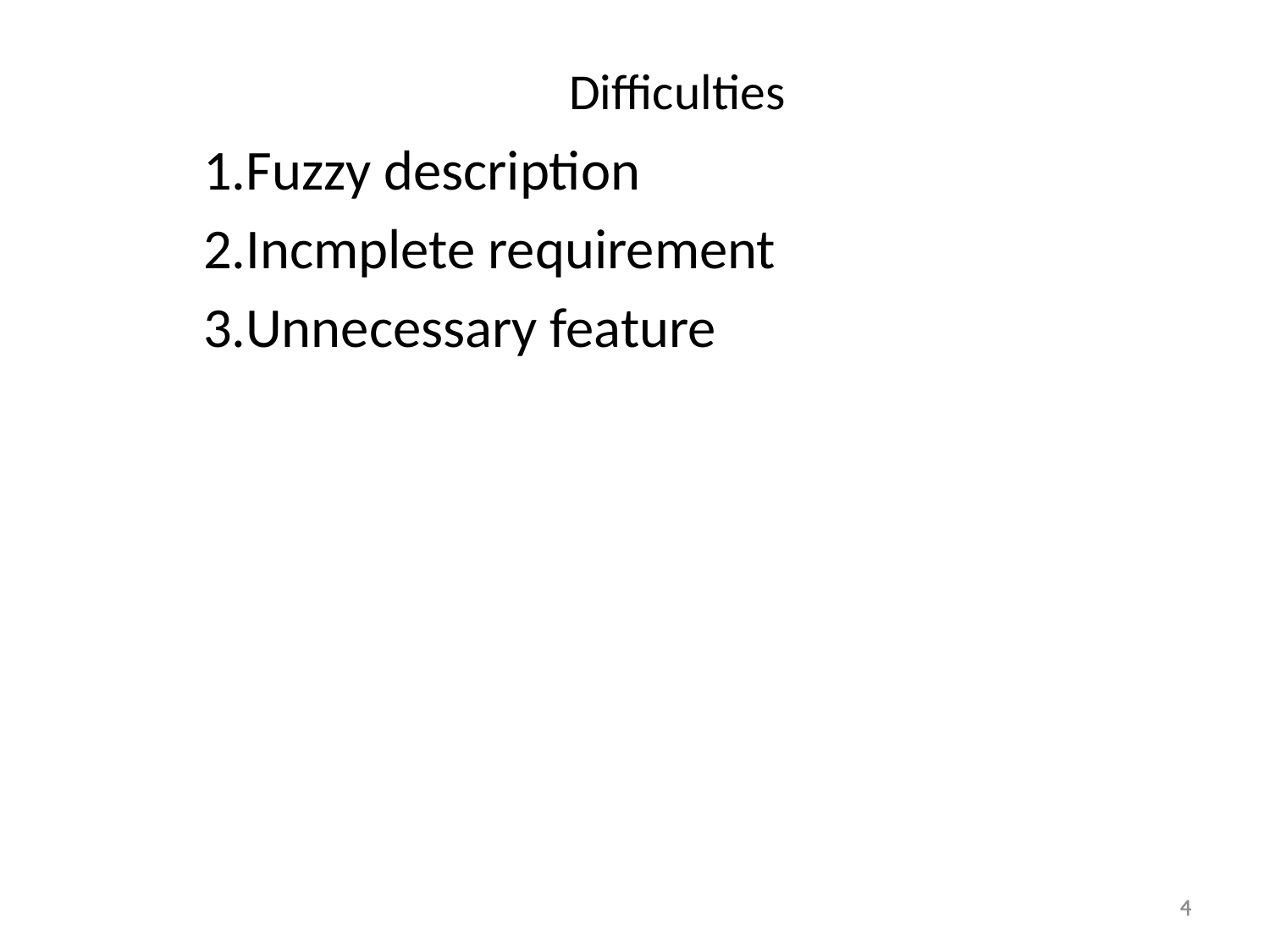

# Difficulties
1.Fuzzy description
2.Incmplete requirement
3.Unnecessary feature
4